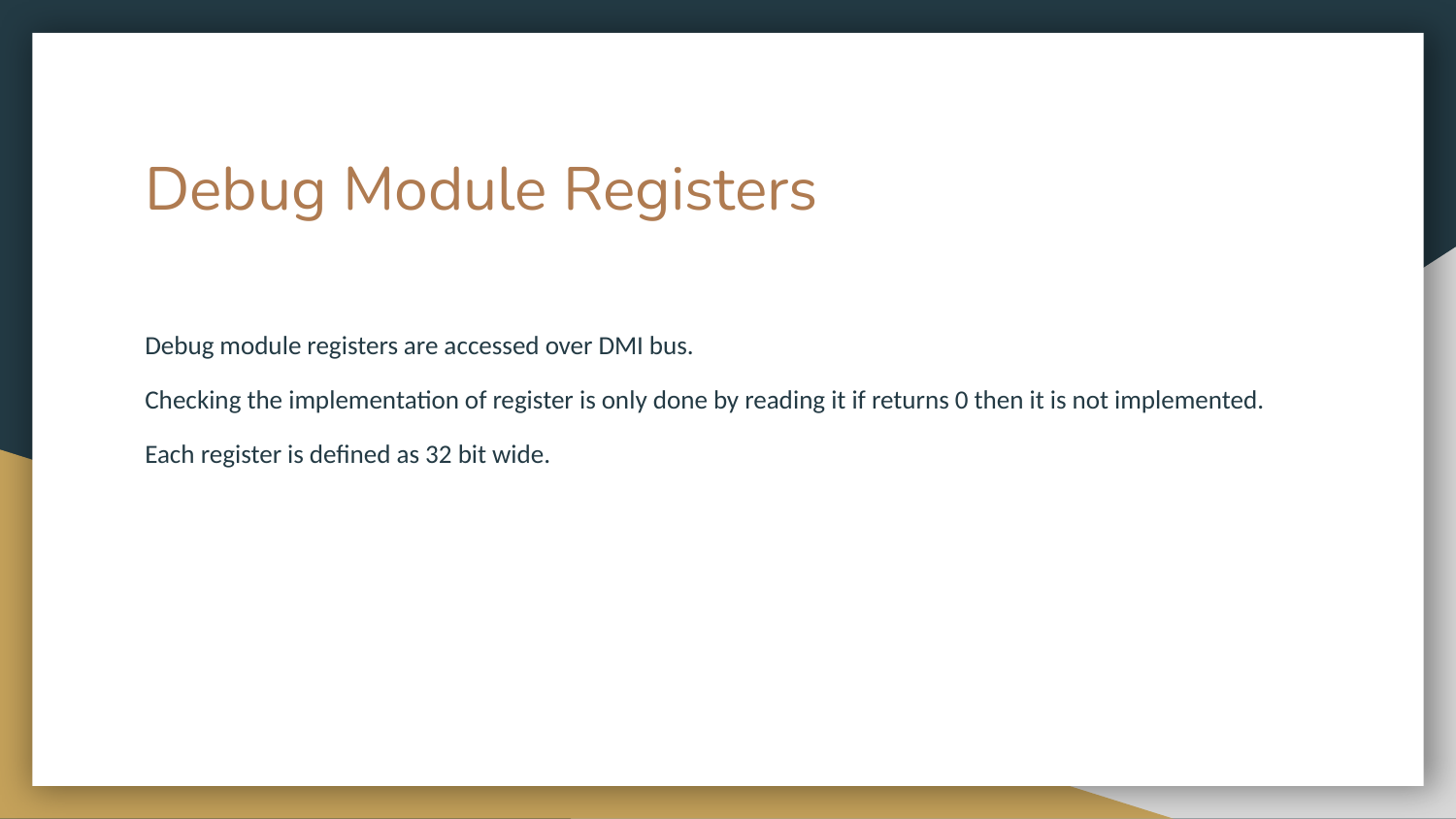

# Debug Module Registers
Debug module registers are accessed over DMI bus.
Checking the implementation of register is only done by reading it if returns 0 then it is not implemented.
Each register is defined as 32 bit wide.